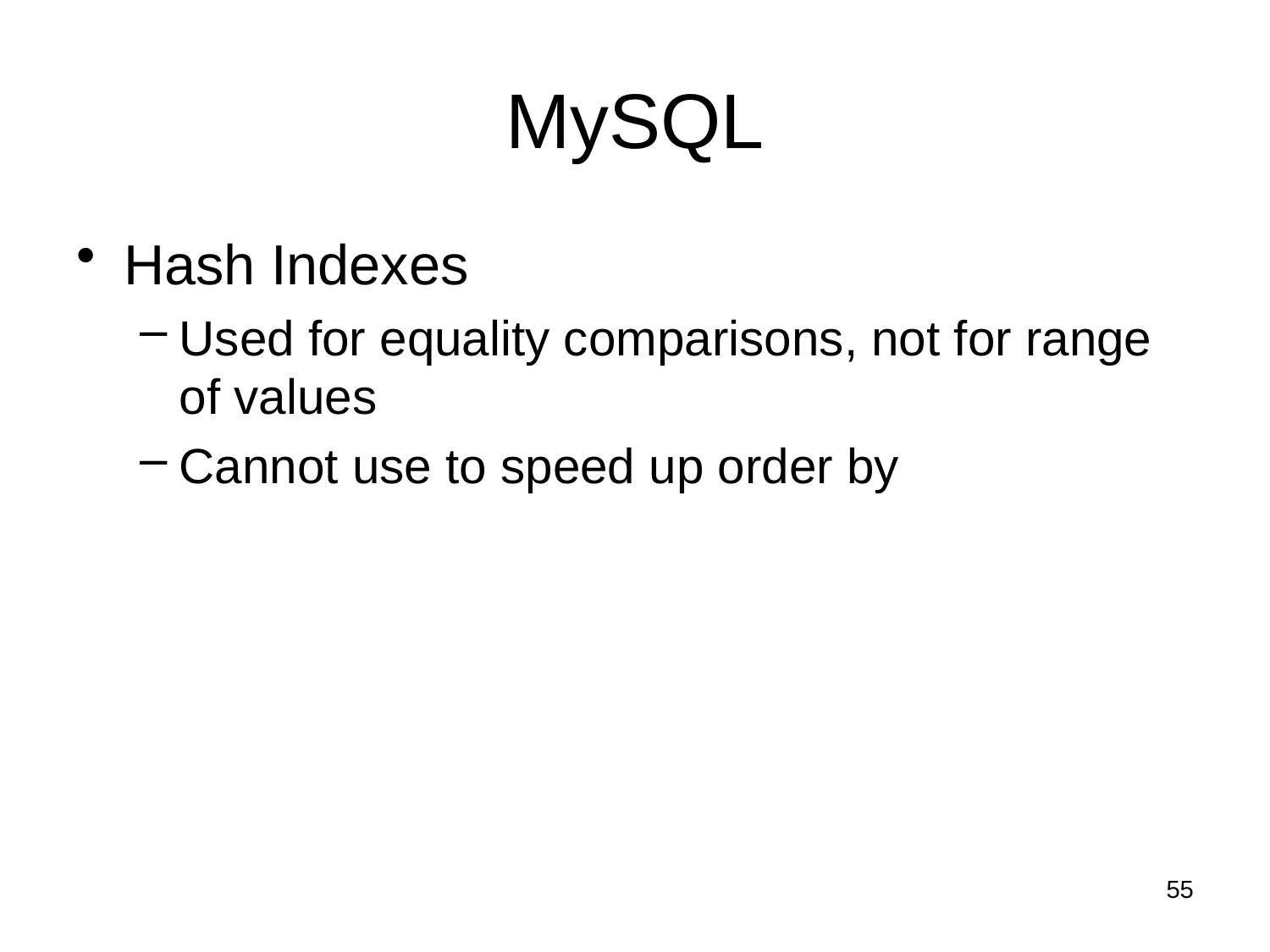

# MySQL
Hash Indexes
Used for equality comparisons, not for range of values
Cannot use to speed up order by
55